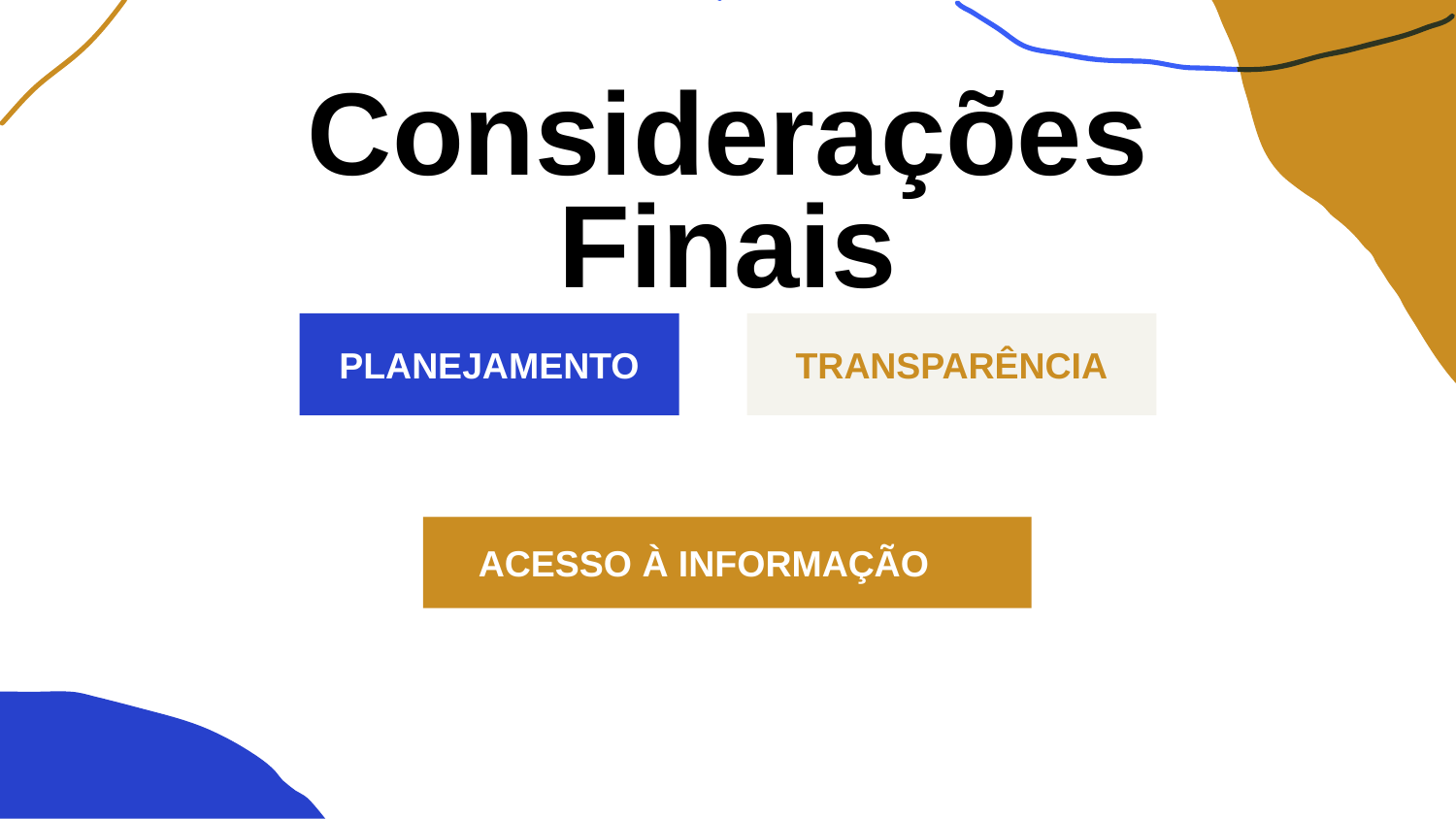

# Considerações Finais
PLANEJAMENTO
TRANSPARÊNCIA
    ACESSO À INFORMAÇÃO